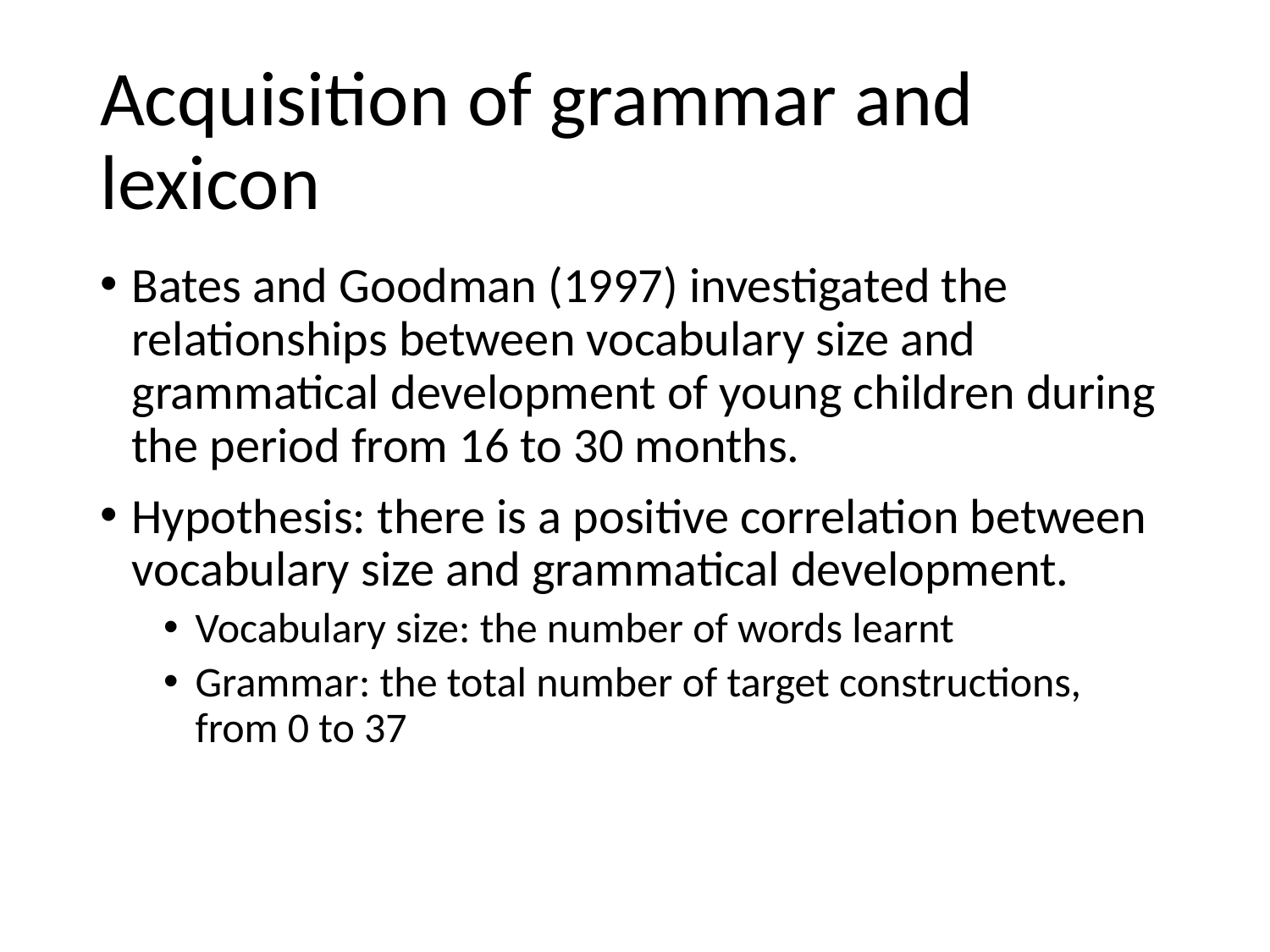

# Acquisition of grammar and lexicon
Bates and Goodman (1997) investigated the relationships between vocabulary size and grammatical development of young children during the period from 16 to 30 months.
Hypothesis: there is a positive correlation between vocabulary size and grammatical development.
Vocabulary size: the number of words learnt
Grammar: the total number of target constructions, from 0 to 37